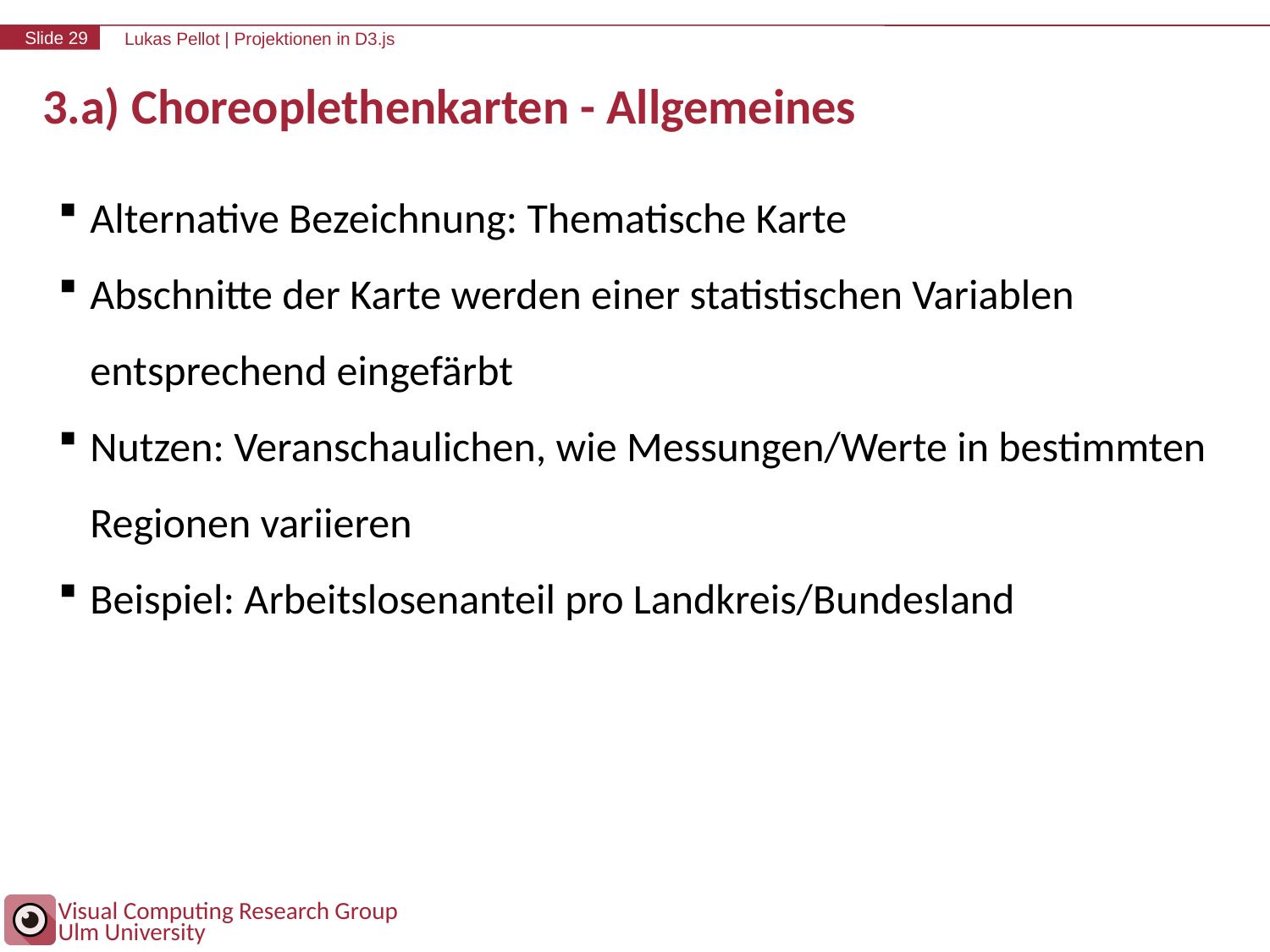

# 3.a) Choreoplethenkarten - Allgemeines
Alternative Bezeichnung: Thematische Karte
Abschnitte der Karte werden einer statistischen Variablen entsprechend eingefärbt
Nutzen: Veranschaulichen, wie Messungen/Werte in bestimmten Regionen variieren
Beispiel: Arbeitslosenanteil pro Landkreis/Bundesland